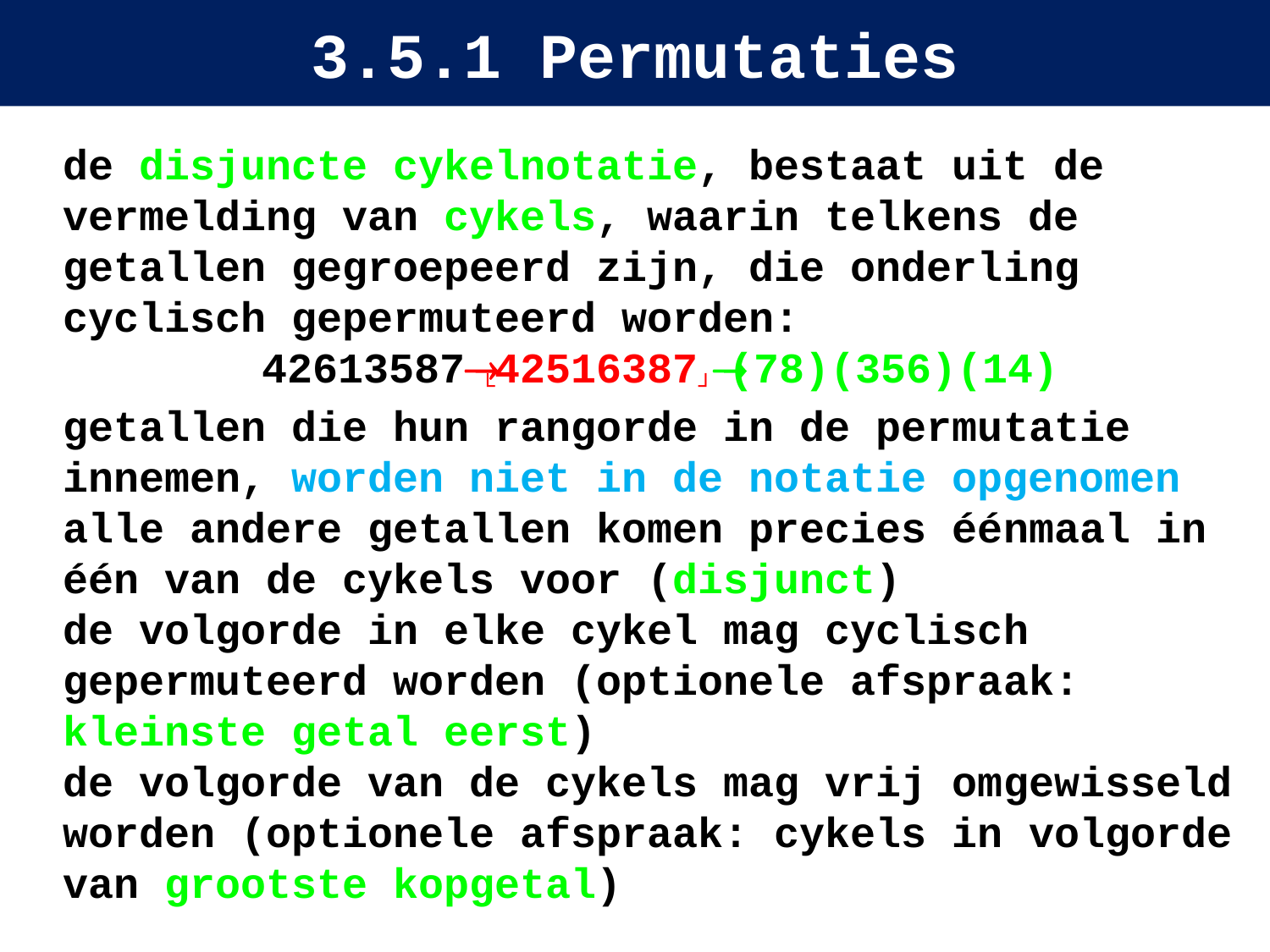

# 3.5.1 Permutaties

de disjuncte cykelnotatie, bestaat uit de vermelding van cykels, waarin telkens de getallen gegroepeerd zijn, die onderling cyclisch gepermuteerd worden:
42613587→└42516387┘→(78)(356)(14)
getallen die hun rangorde in de permutatie innemen, worden niet in de notatie opgenomen
alle andere getallen komen precies éénmaal in één van de cykels voor (disjunct)
de volgorde in elke cykel mag cyclisch gepermuteerd worden (optionele afspraak: kleinste getal eerst)
de volgorde van de cykels mag vrij omgewisseld worden (optionele afspraak: cykels in volgorde van grootste kopgetal)